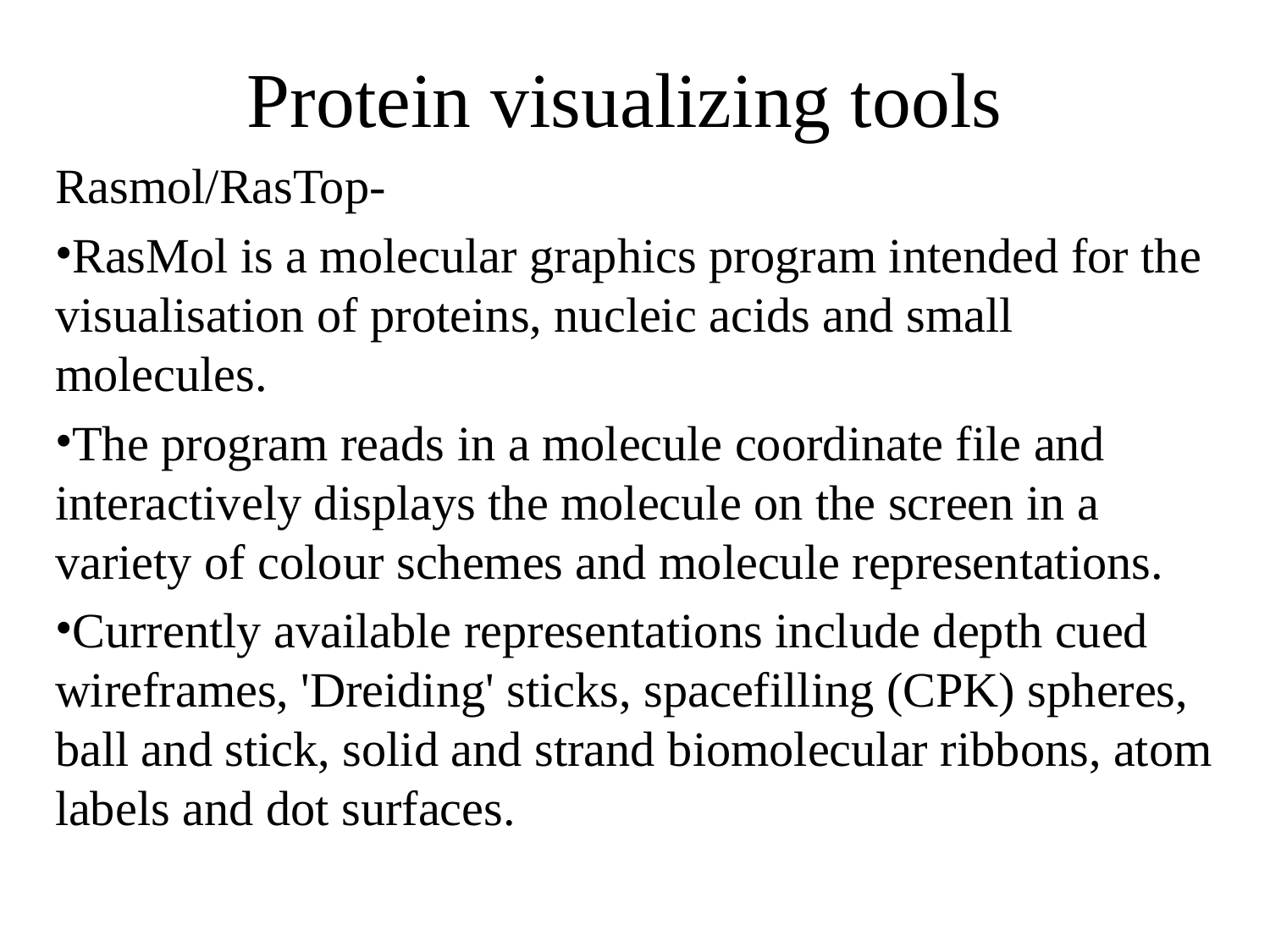

# Protein visualizing tools
Rasmol/RasTop-
RasMol is a molecular graphics program intended for the visualisation of proteins, nucleic acids and small molecules.
The program reads in a molecule coordinate file and interactively displays the molecule on the screen in a variety of colour schemes and molecule representations.
Currently available representations include depth cued wireframes, 'Dreiding' sticks, spacefilling (CPK) spheres, ball and stick, solid and strand biomolecular ribbons, atom labels and dot surfaces.